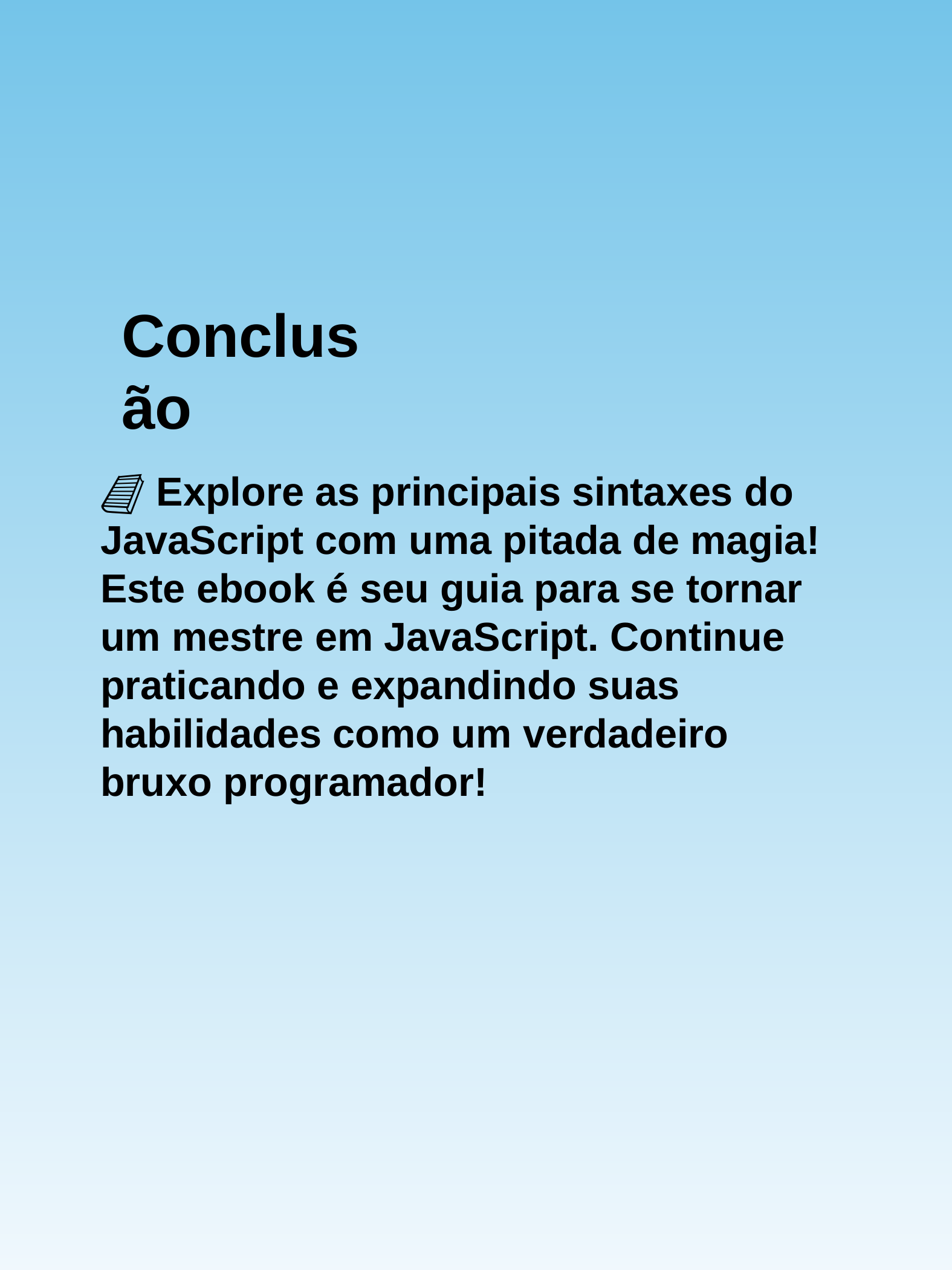

Conclusão

📘 Explore as principais sintaxes do JavaScript com uma pitada de magia! Este ebook é seu guia para se tornar um mestre em JavaScript. Continue praticando e expandindo suas habilidades como um verdadeiro bruxo programador!